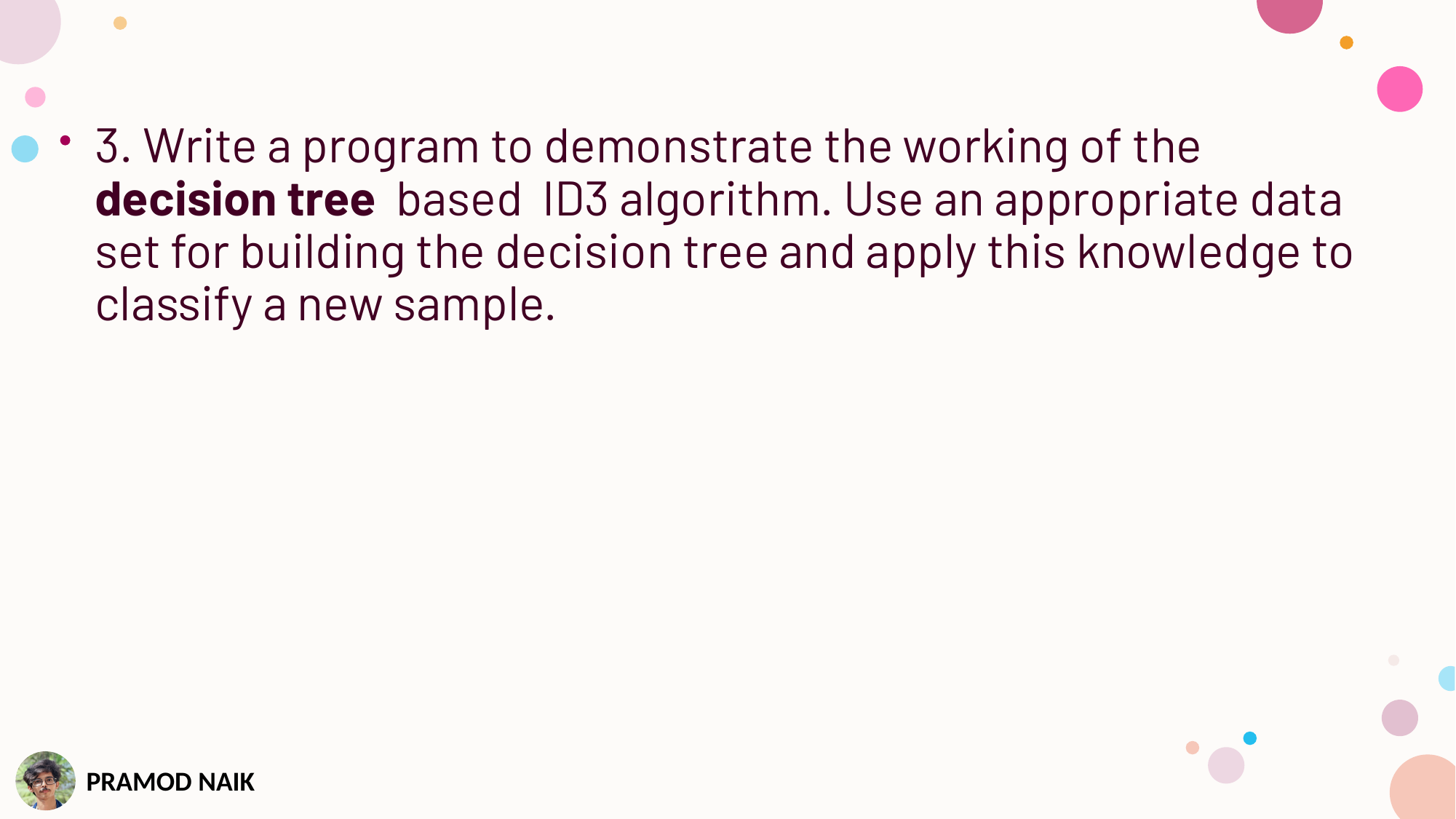

3. Write a program to demonstrate the working of the decision tree  based  ID3 algorithm. Use an appropriate data set for building the decision tree and apply this knowledge to classify a new sample.